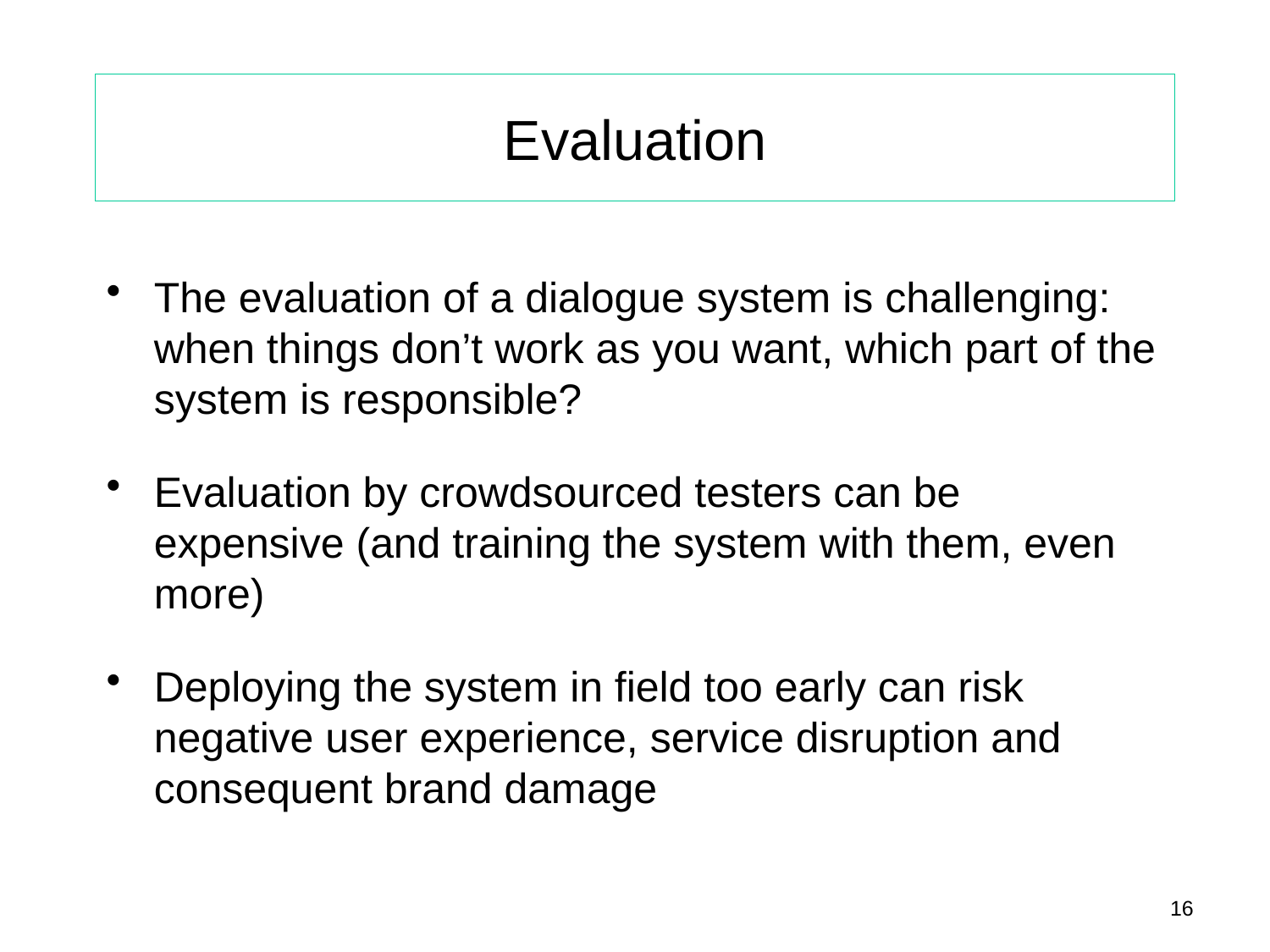

# Evaluation
The evaluation of a dialogue system is challenging: when things don’t work as you want, which part of the system is responsible?
Evaluation by crowdsourced testers can be expensive (and training the system with them, even more)
Deploying the system in field too early can risk negative user experience, service disruption and consequent brand damage
16